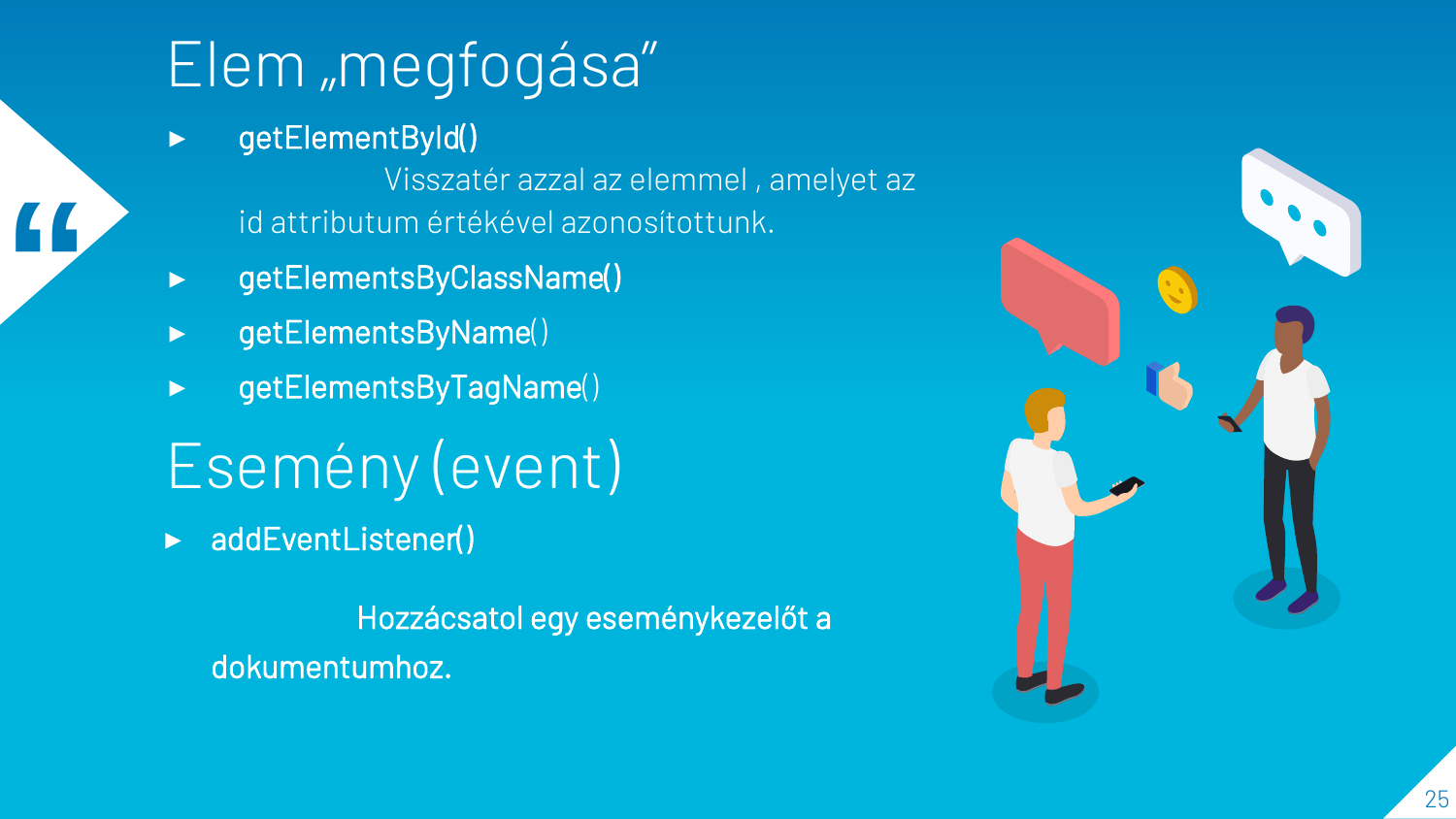

Elem „megfogása”
getElementById()
	Visszatér azzal az elemmel , amelyet az id attributum értékével azonosítottunk.
getElementsByClassName()
getElementsByName()
getElementsByTagName()
Esemény (event)
addEventListener()
	Hozzácsatol egy eseménykezelőt a dokumentumhoz.

25